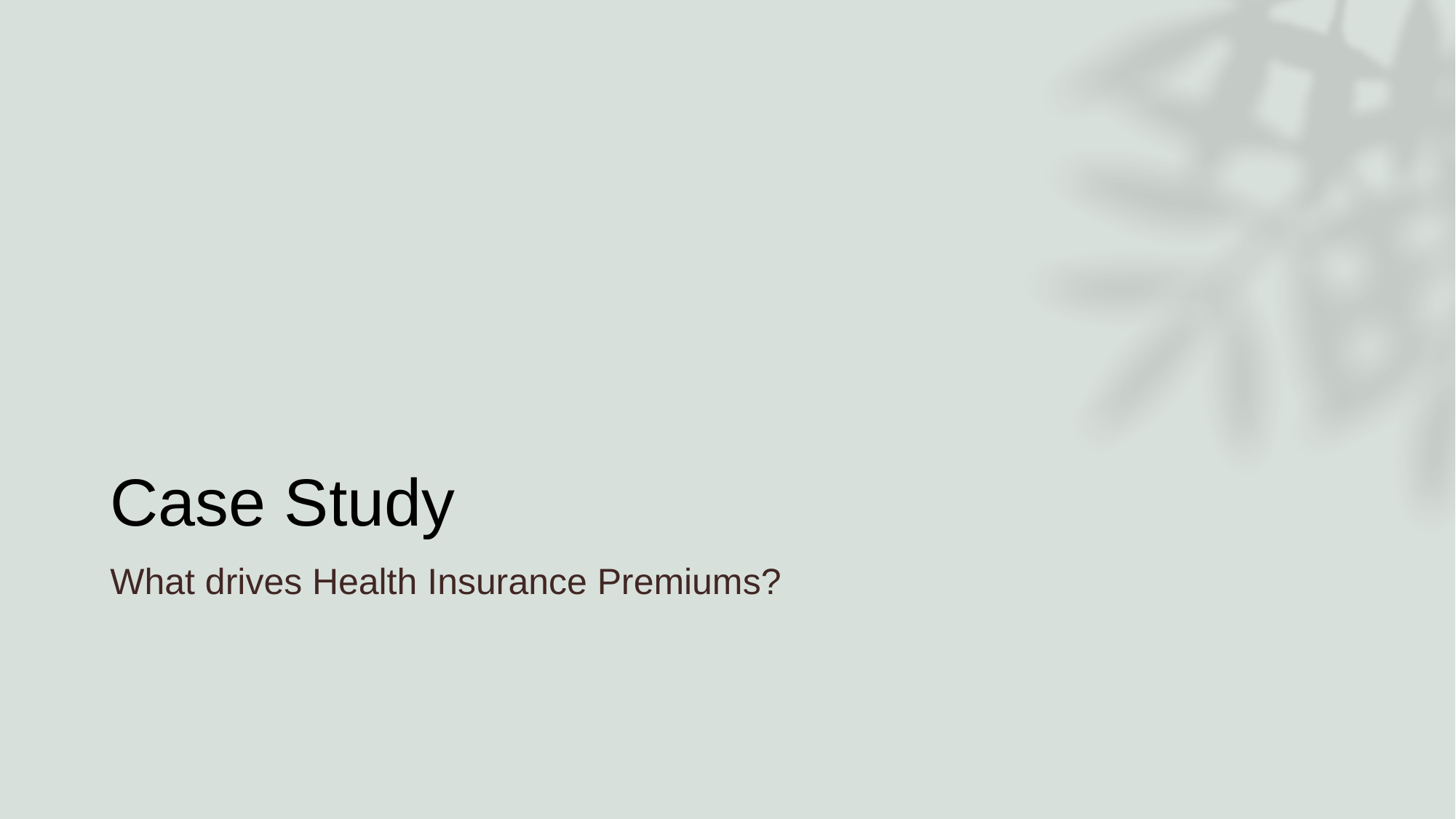

# Case Study
What drives Health Insurance Premiums?